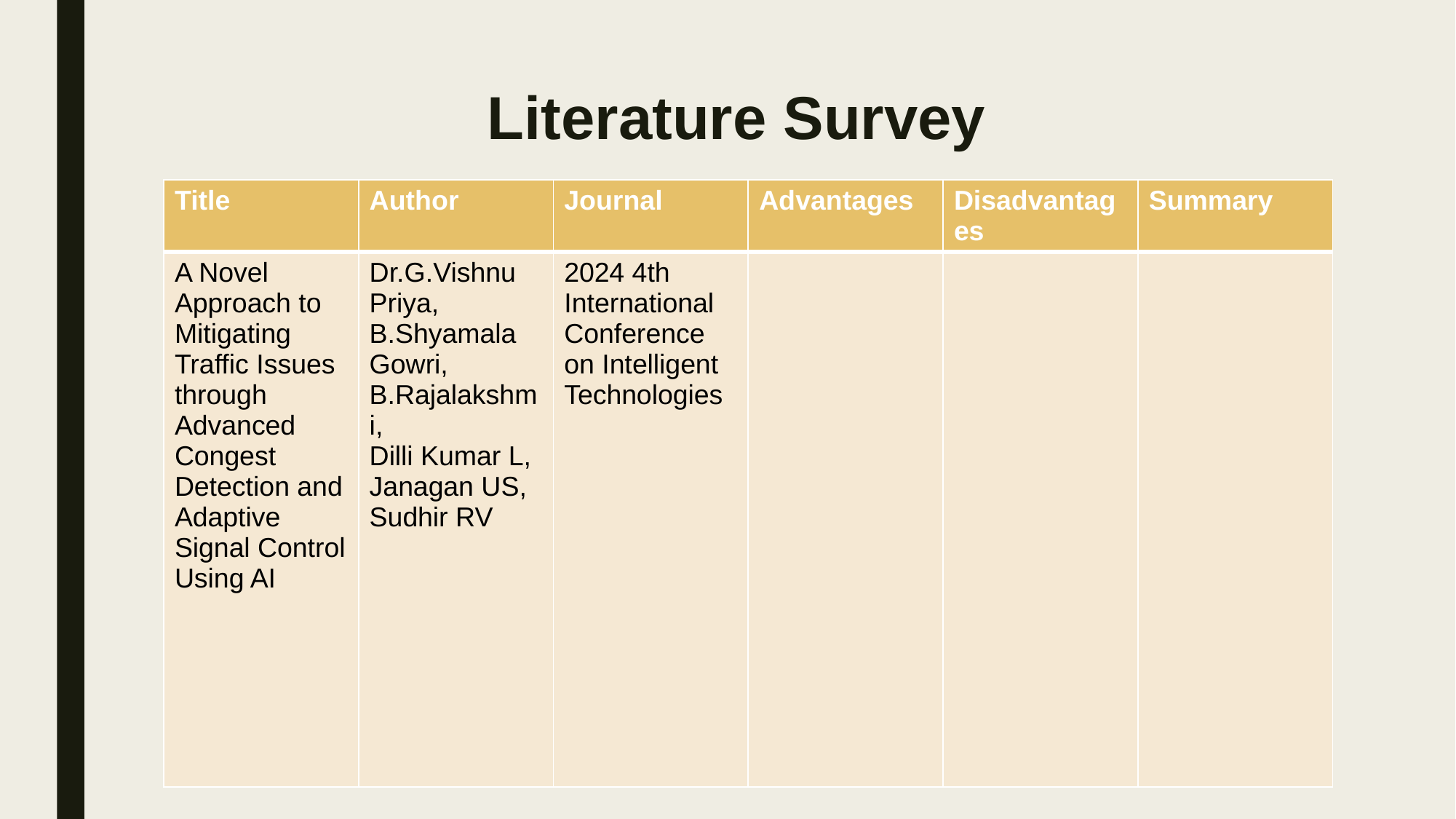

# Literature Survey
| Title | Author | Journal | Advantages | Disadvantages | Summary |
| --- | --- | --- | --- | --- | --- |
| A Novel Approach to Mitigating Traffic Issues through Advanced Congest Detection and Adaptive Signal Control Using AI | Dr.G.Vishnu Priya, B.Shyamala Gowri, B.Rajalakshmi, Dilli Kumar L, Janagan US, Sudhir RV | 2024 4th International Conference on Intelligent Technologies |  |  |  |